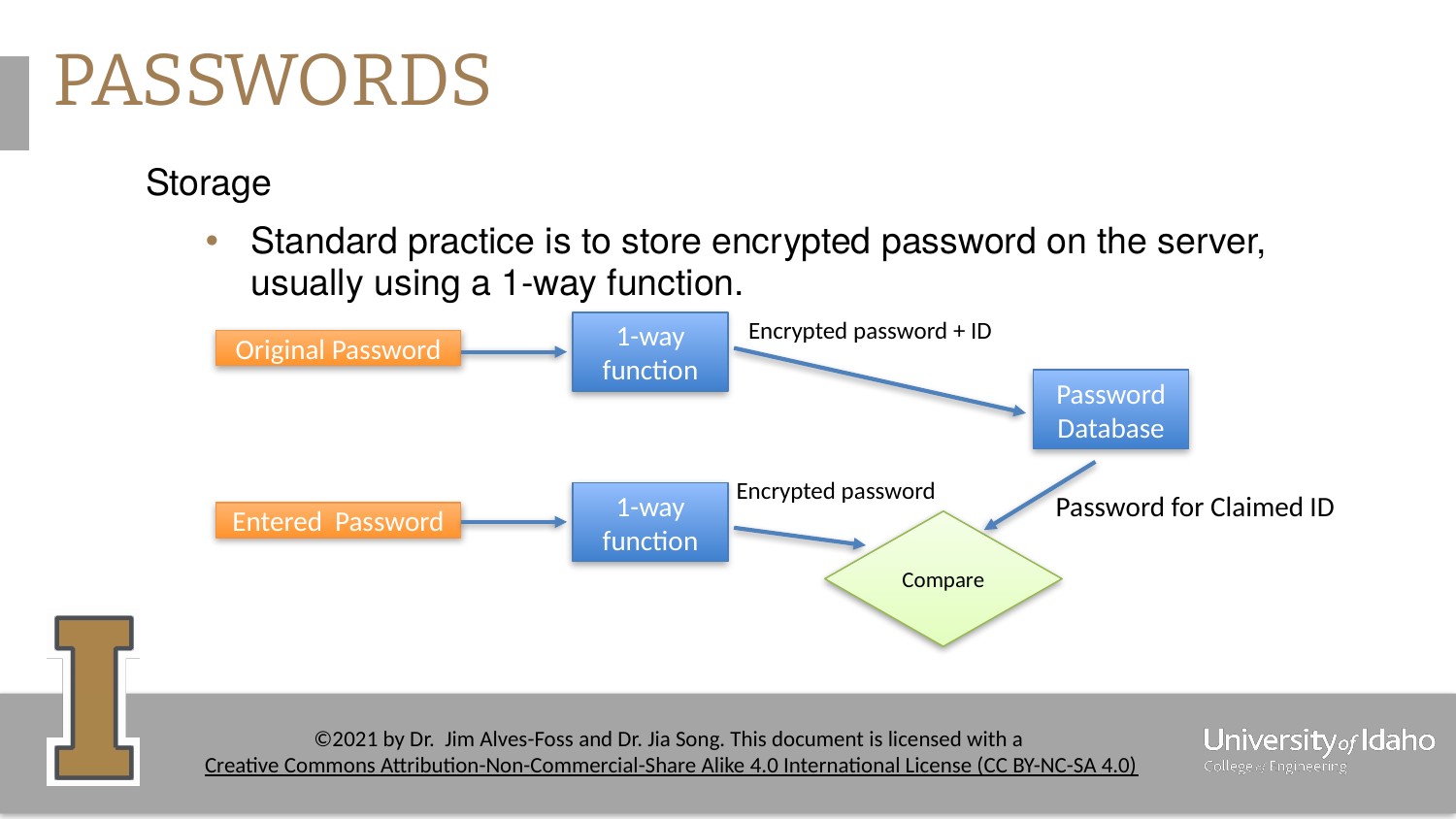

# PASSWORDS
Storage
Standard practice is to store encrypted password on the server, usually using a 1-way function.

Encrypted password + ID
1-way function
Original Password
Password Database
Encrypted password
Password for Claimed ID
1-way function
Entered  Password
Compare